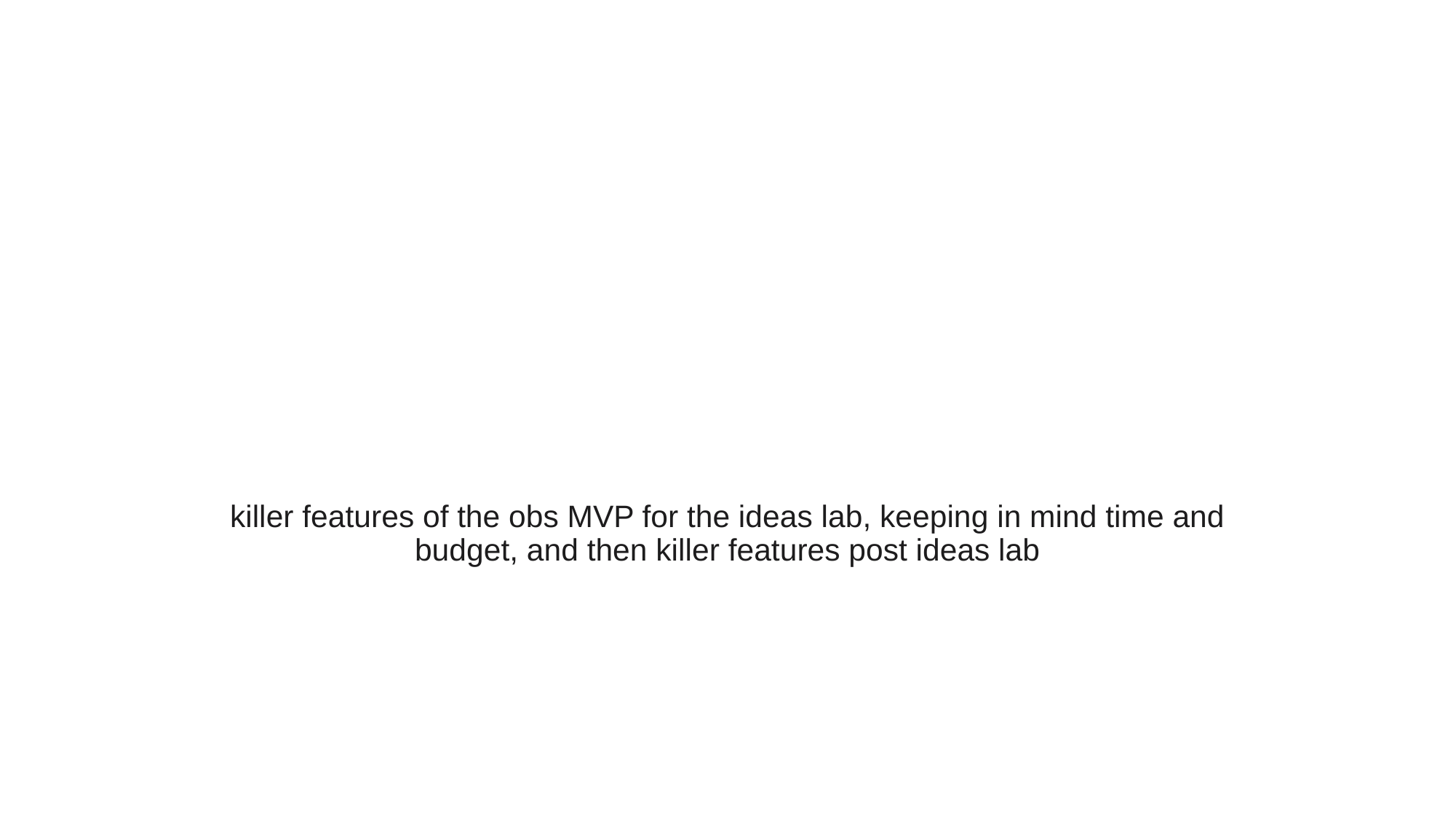

# killer features of the obs MVP for the ideas lab, keeping in mind time and budget, and then killer features post ideas lab